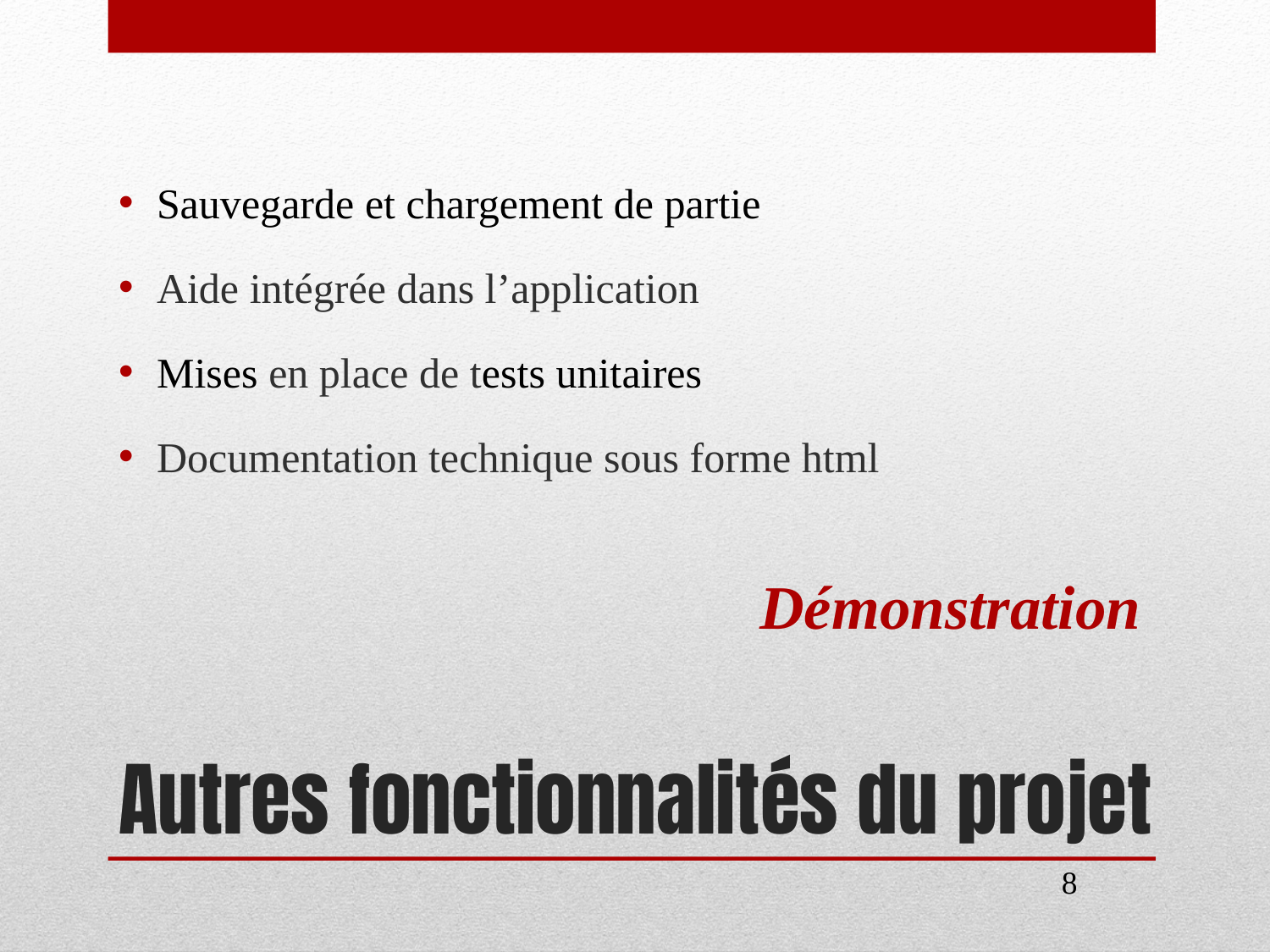

Sauvegarde et chargement de partie
Aide intégrée dans l’application
Mises en place de tests unitaires
Documentation technique sous forme html

Démonstration
# Autres fonctionnalités du projet
8